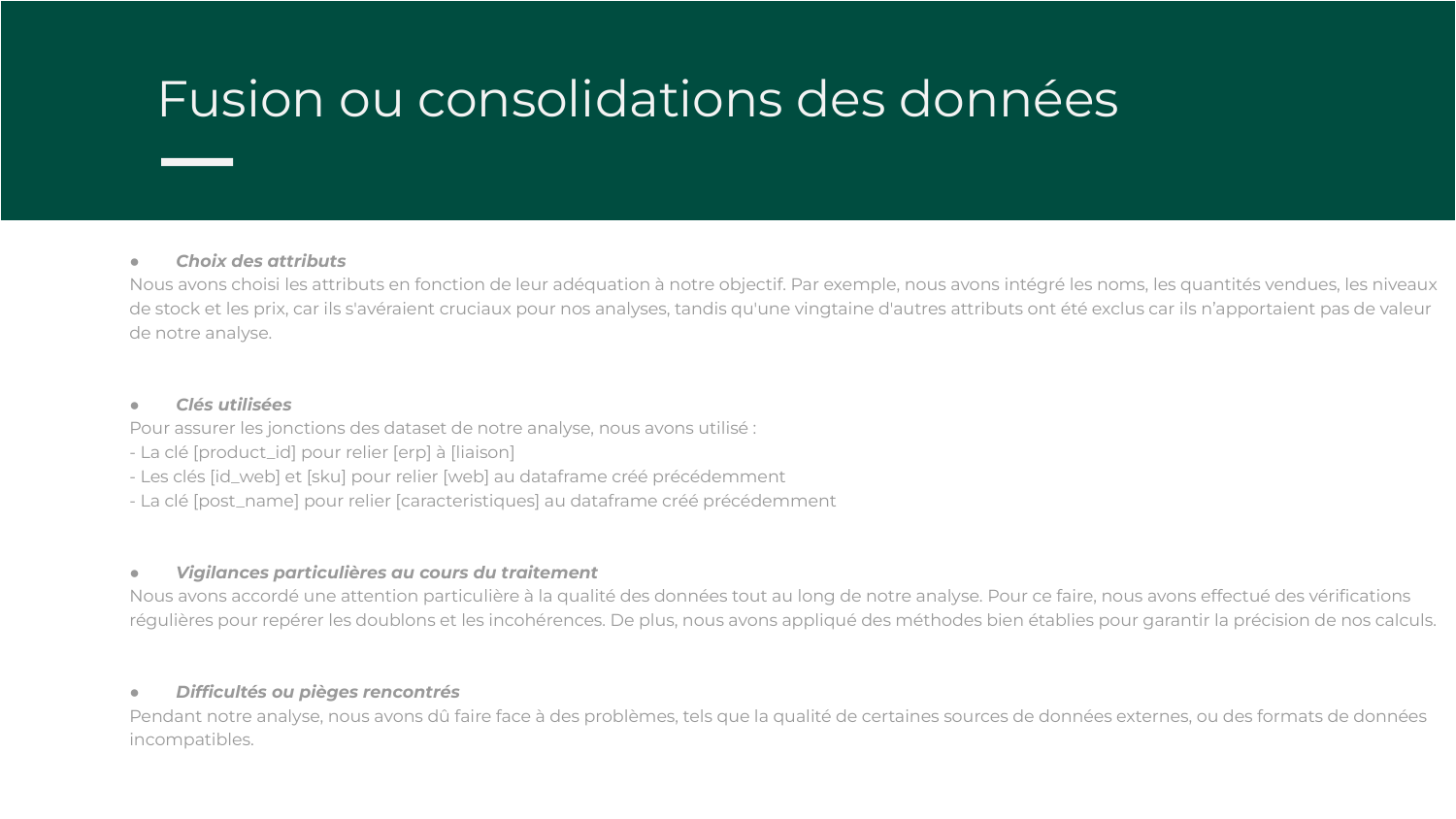

Fusion ou consolidations des données

Choix des attributs
Nous avons choisi les attributs en fonction de leur adéquation à notre objectif. Par exemple, nous avons intégré les noms, les quantités vendues, les niveaux de stock et les prix, car ils s'avéraient cruciaux pour nos analyses, tandis qu'une vingtaine d'autres attributs ont été exclus car ils n’apportaient pas de valeur de notre analyse.

Clés utilisées
Pour assurer les jonctions des dataset de notre analyse, nous avons utilisé :
- La clé [product_id] pour relier [erp] à [liaison]
- Les clés [id_web] et [sku] pour relier [web] au dataframe créé précédemment
- La clé [post_name] pour relier [caracteristiques] au dataframe créé précédemment

Vigilances particulières au cours du traitement
Nous avons accordé une attention particulière à la qualité des données tout au long de notre analyse. Pour ce faire, nous avons effectué des vérifications régulières pour repérer les doublons et les incohérences. De plus, nous avons appliqué des méthodes bien établies pour garantir la précision de nos calculs.

Difficultés ou pièges rencontrés
Pendant notre analyse, nous avons dû faire face à des problèmes, tels que la qualité de certaines sources de données externes, ou des formats de données incompatibles.